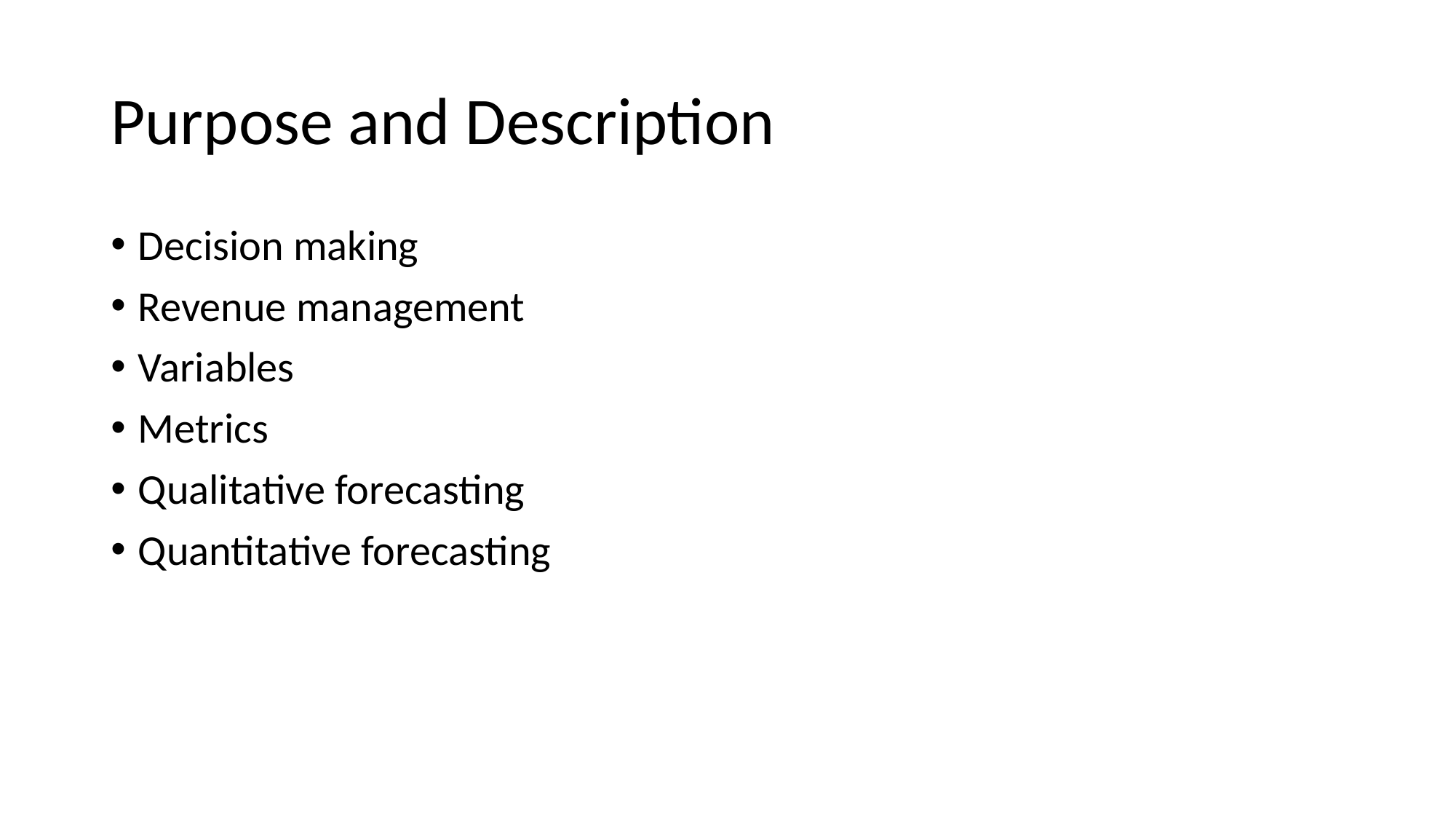

# Purpose and Description
Decision making
Revenue management
Variables
Metrics
Qualitative forecasting
Quantitative forecasting